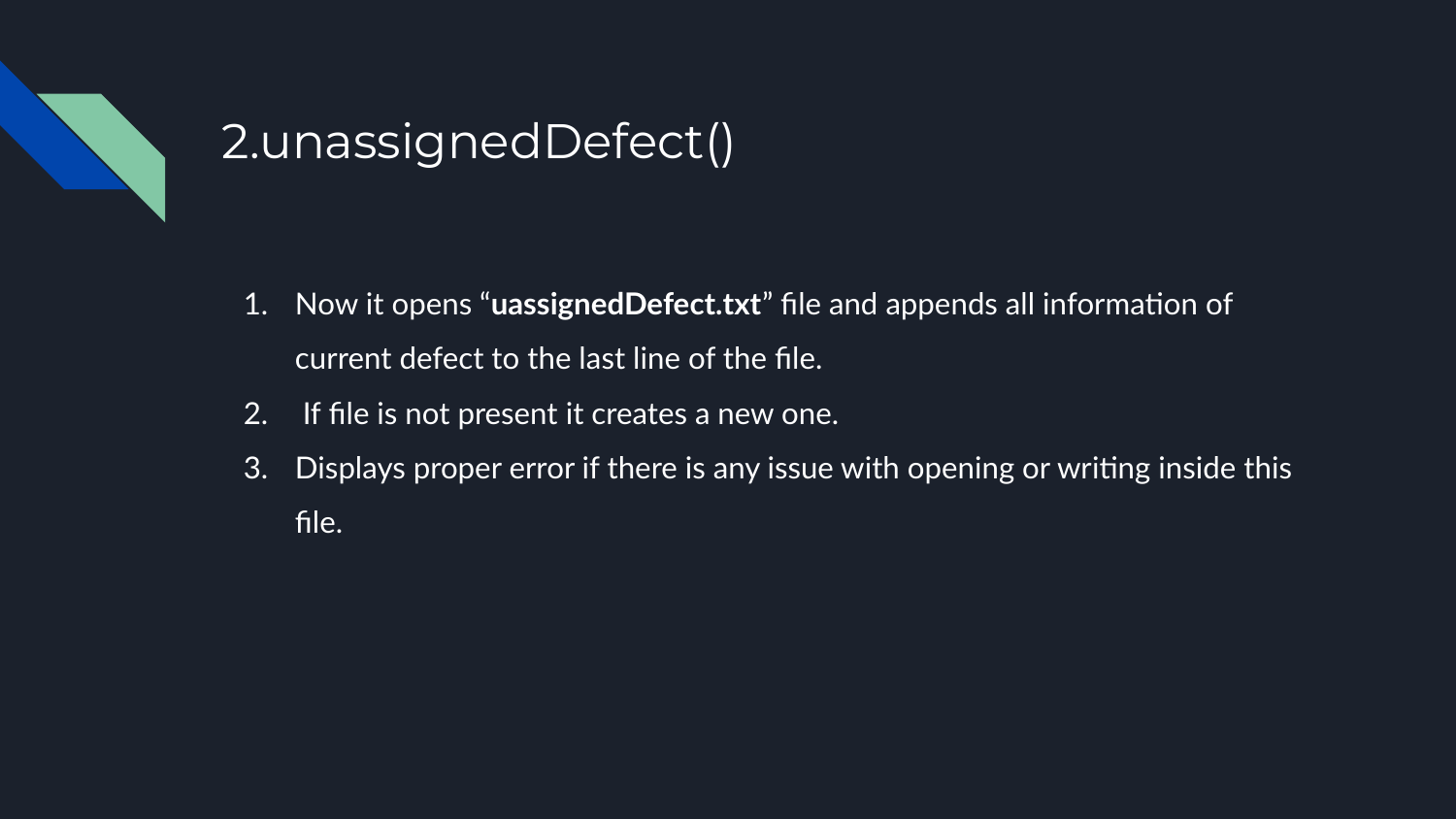

# 2.unassignedDefect()
Now it opens “uassignedDefect.txt” file and appends all information of current defect to the last line of the file.
 If file is not present it creates a new one.
Displays proper error if there is any issue with opening or writing inside this file.